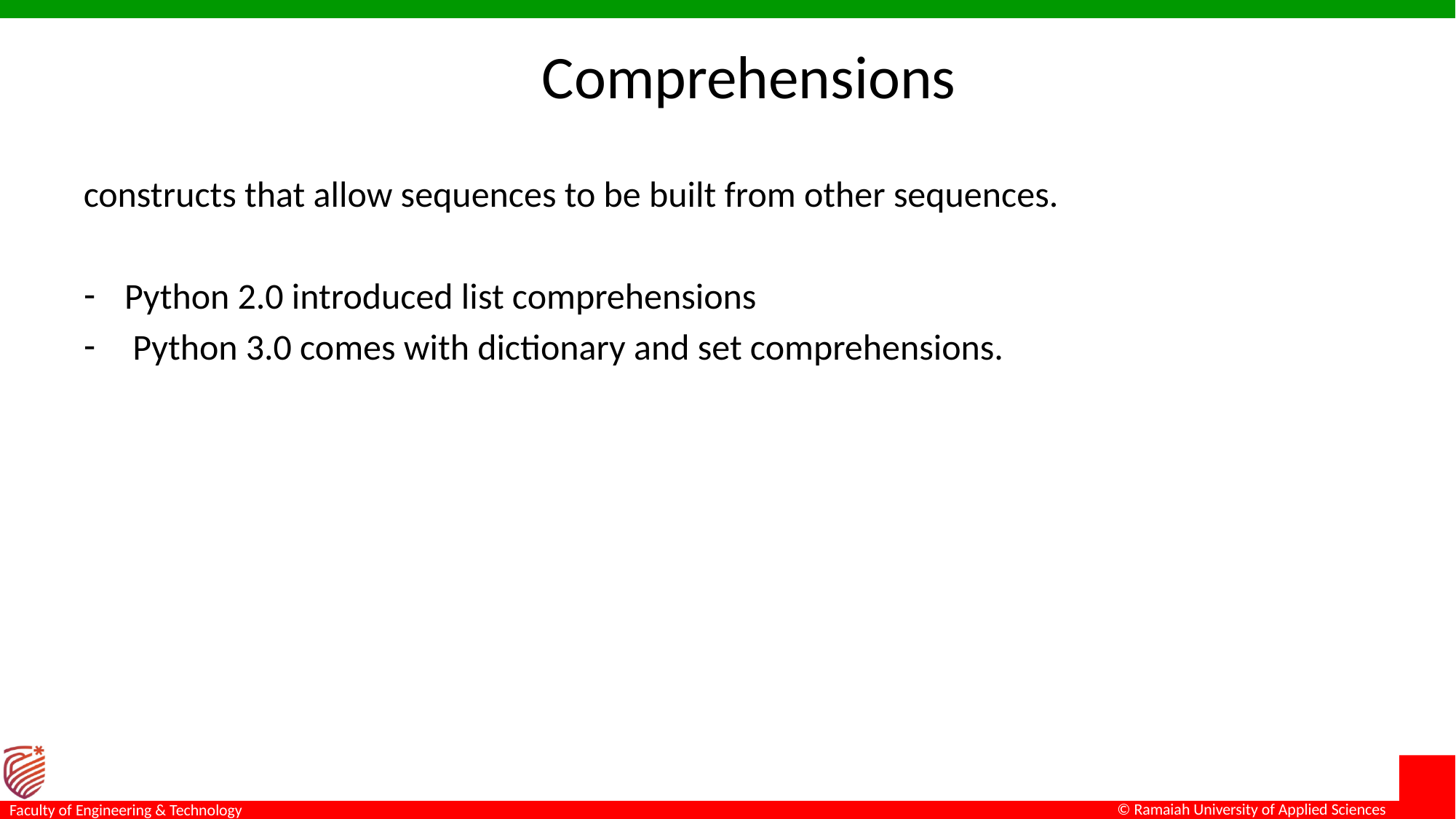

# Comprehensions

constructs that allow sequences to be built from other sequences.

Python 2.0 introduced list comprehensions
 Python 3.0 comes with dictionary and set comprehensions.